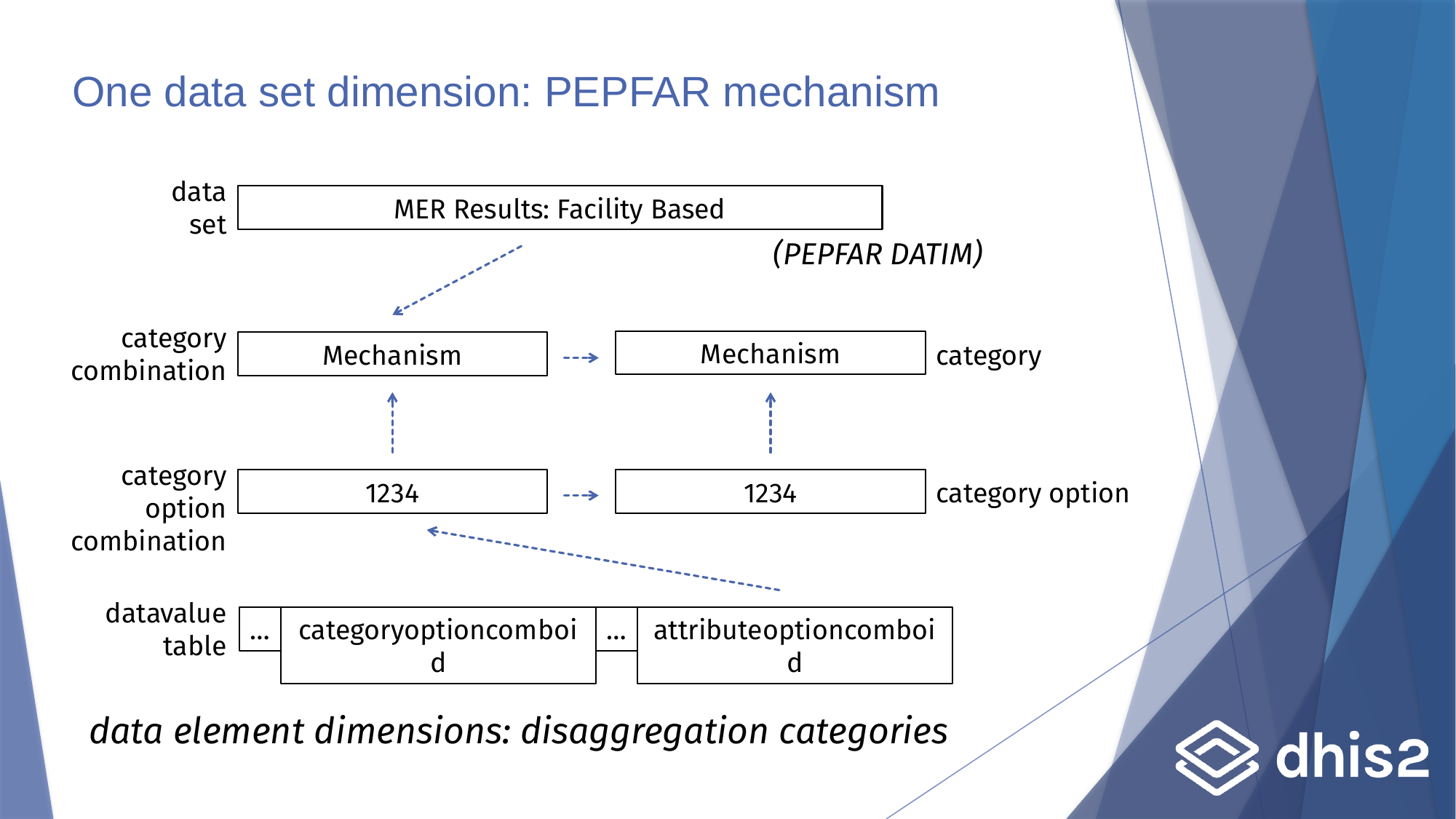

# One data set dimension: PEPFAR mechanism
data
set
MER Results: Facility Based
(PEPFAR DATIM)
category
combination
Mechanism
Mechanism
category
category option
combination
1234
1234
category option
datavalue
table
…
…
categoryoptioncomboid
attributeoptioncomboid
data element dimensions: disaggregation categories